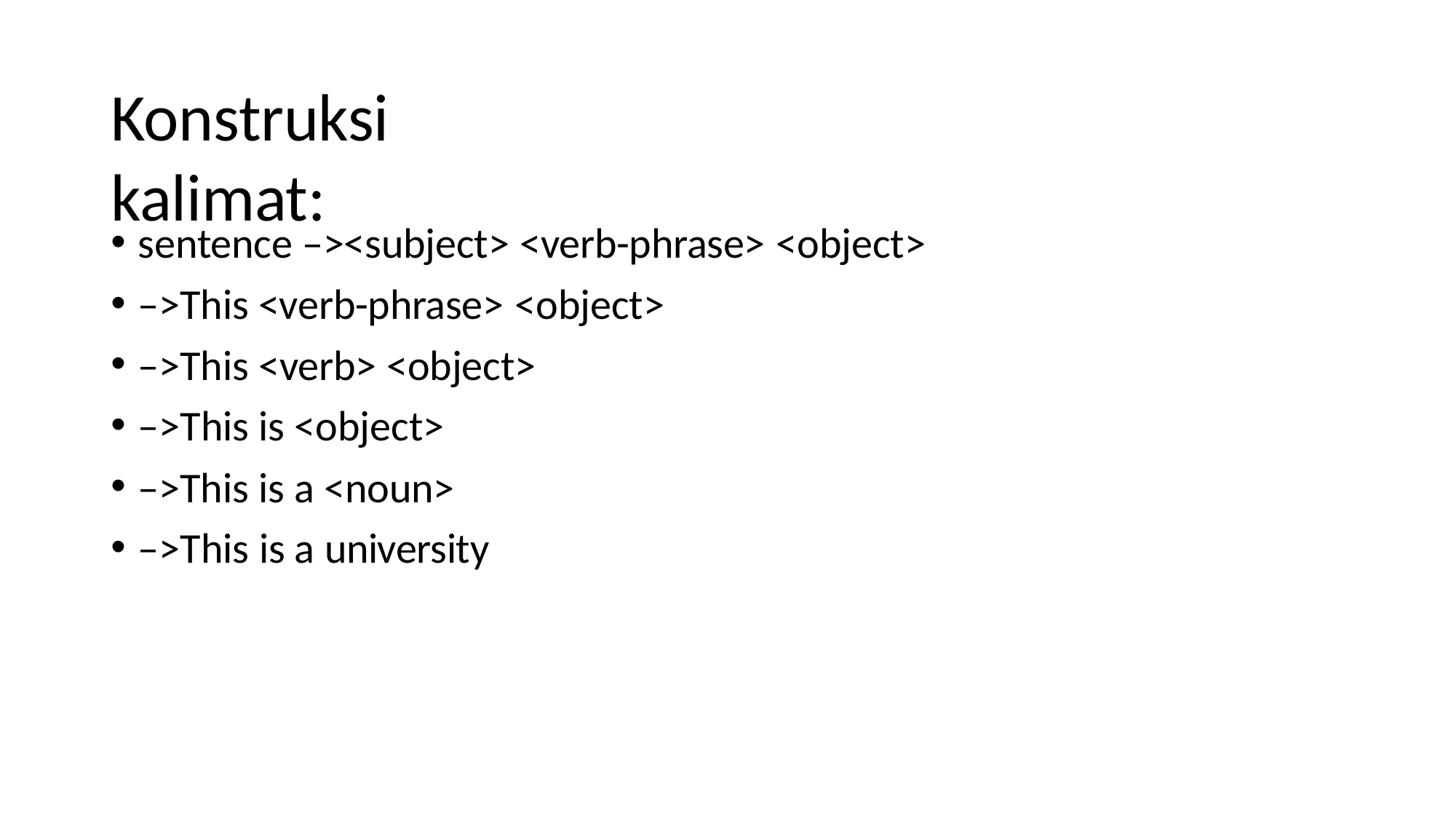

# Konstruksi kalimat:
sentence –><subject> <verb-phrase> <object>
–>This <verb-phrase> <object>
–>This <verb> <object>
–>This is <object>
–>This is a <noun>
–>This is a university